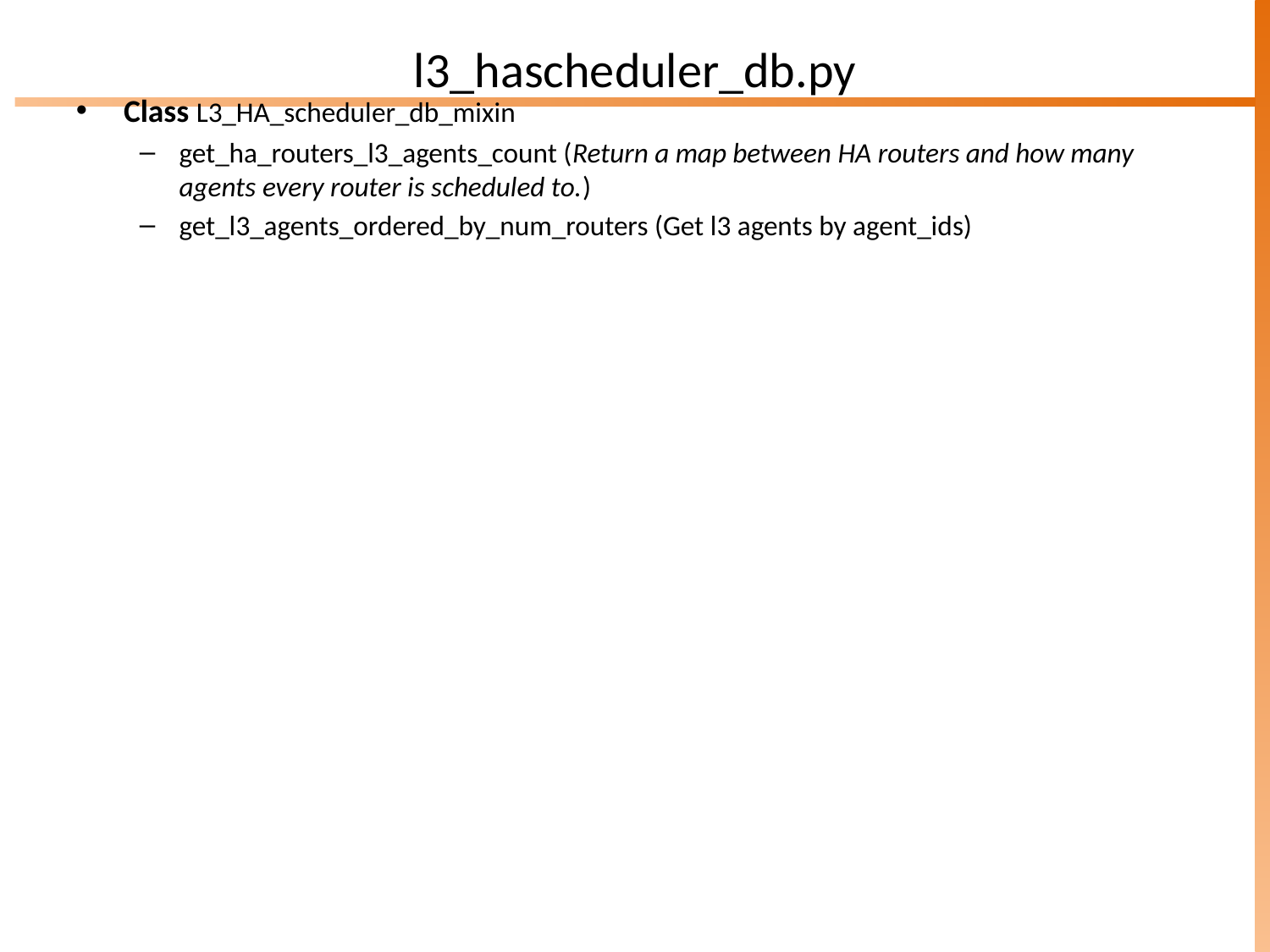

l3_hascheduler_db.py
Class L3_HA_scheduler_db_mixin
get_ha_routers_l3_agents_count (Return a map between HA routers and how many agents every router is scheduled to.)
get_l3_agents_ordered_by_num_routers (Get l3 agents by agent_ids)